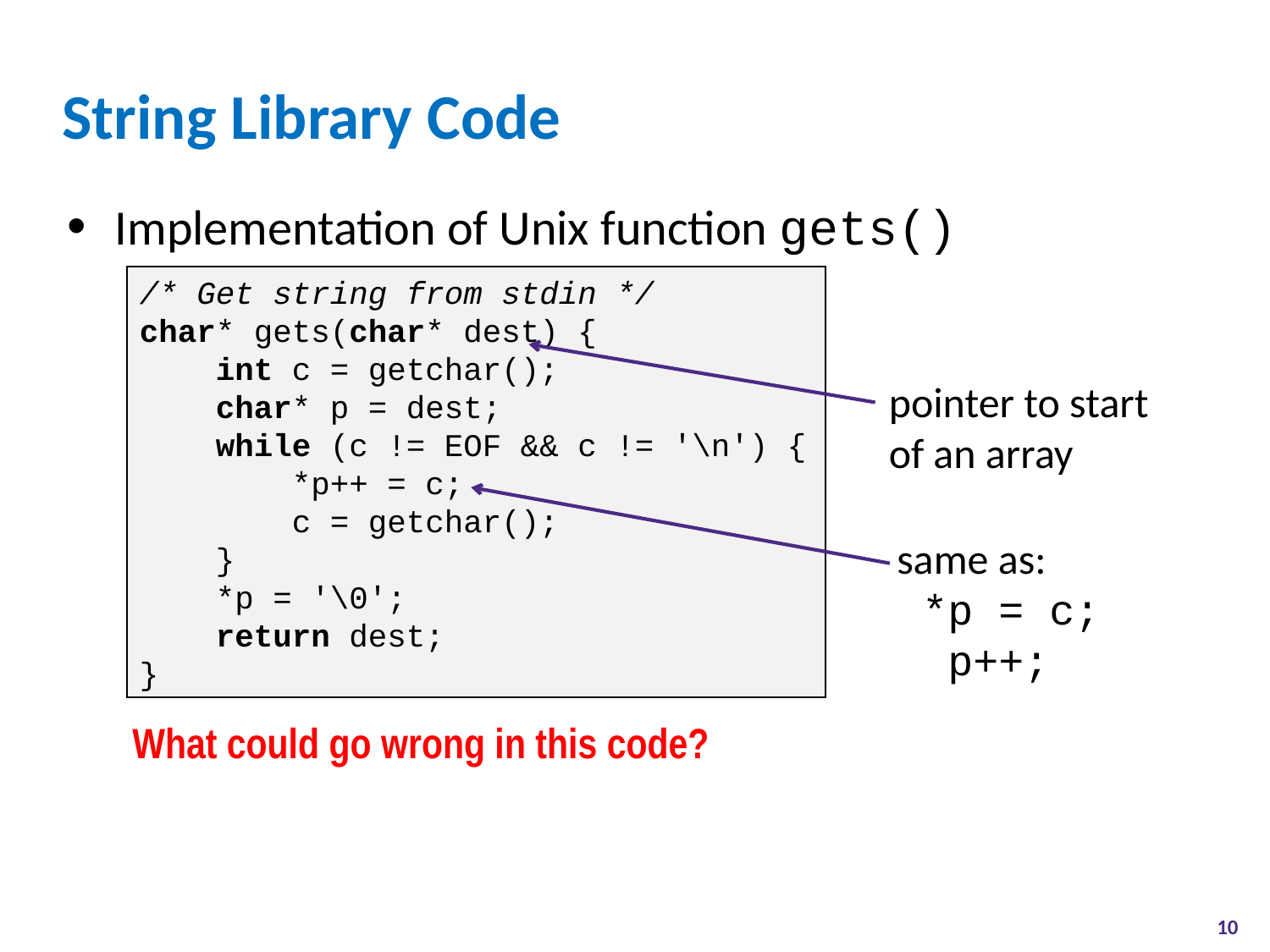

# String Library Code
Implementation of Unix function gets()

/* Get string from stdin */
char* gets(char* dest) {
    int c = getchar();
    char* p = dest;
    while (c != EOF && c != '\n') {
        *p++ = c;
        c = getchar();
    }
    *p = '\0';
    return dest;
}
pointer to start
of an array
same as:
 *p = c;
  p++;
What could go wrong in this code?
10